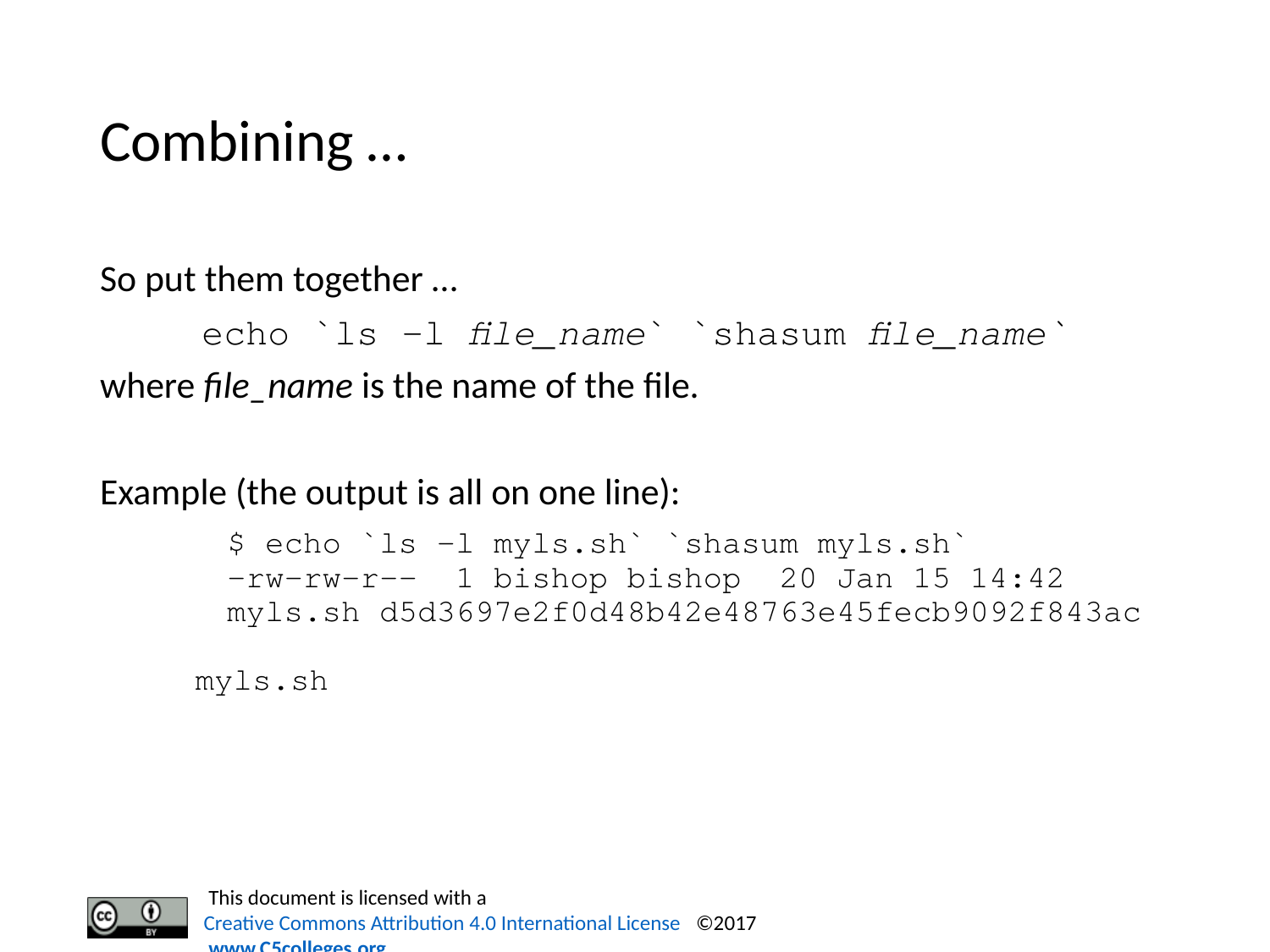

# Combining …
So put them together …
echo `ls -l file_name` `shasum file_name`
where file_name is the name of the file.

Example (the output is all on one line):
 	$ echo `ls -l myls.sh` `shasum myls.sh`
	-rw-rw-r--  1 bishop bishop  20 Jan 15 14:42
 	myls.sh d5d3697e2f0d48b42e48763e45fecb9092f843ac
     myls.sh